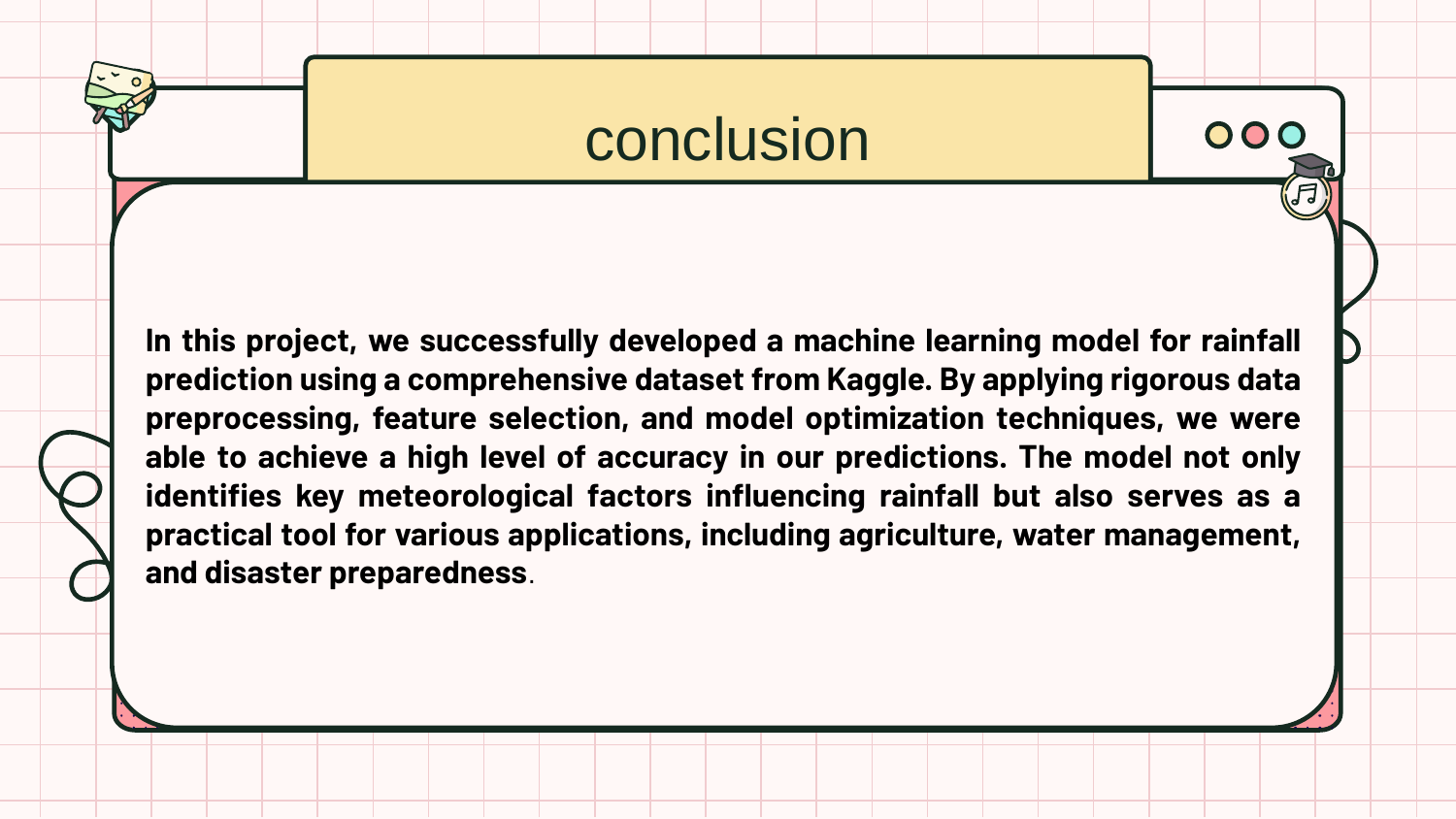

# conclusion

In this project, we successfully developed a machine learning model for rainfall prediction using a comprehensive dataset from Kaggle. By applying rigorous data preprocessing, feature selection, and model optimization techniques, we were able to achieve a high level of accuracy in our predictions. The model not only identifies key meteorological factors influencing rainfall but also serves as a practical tool for various applications, including agriculture, water management, and disaster preparedness.